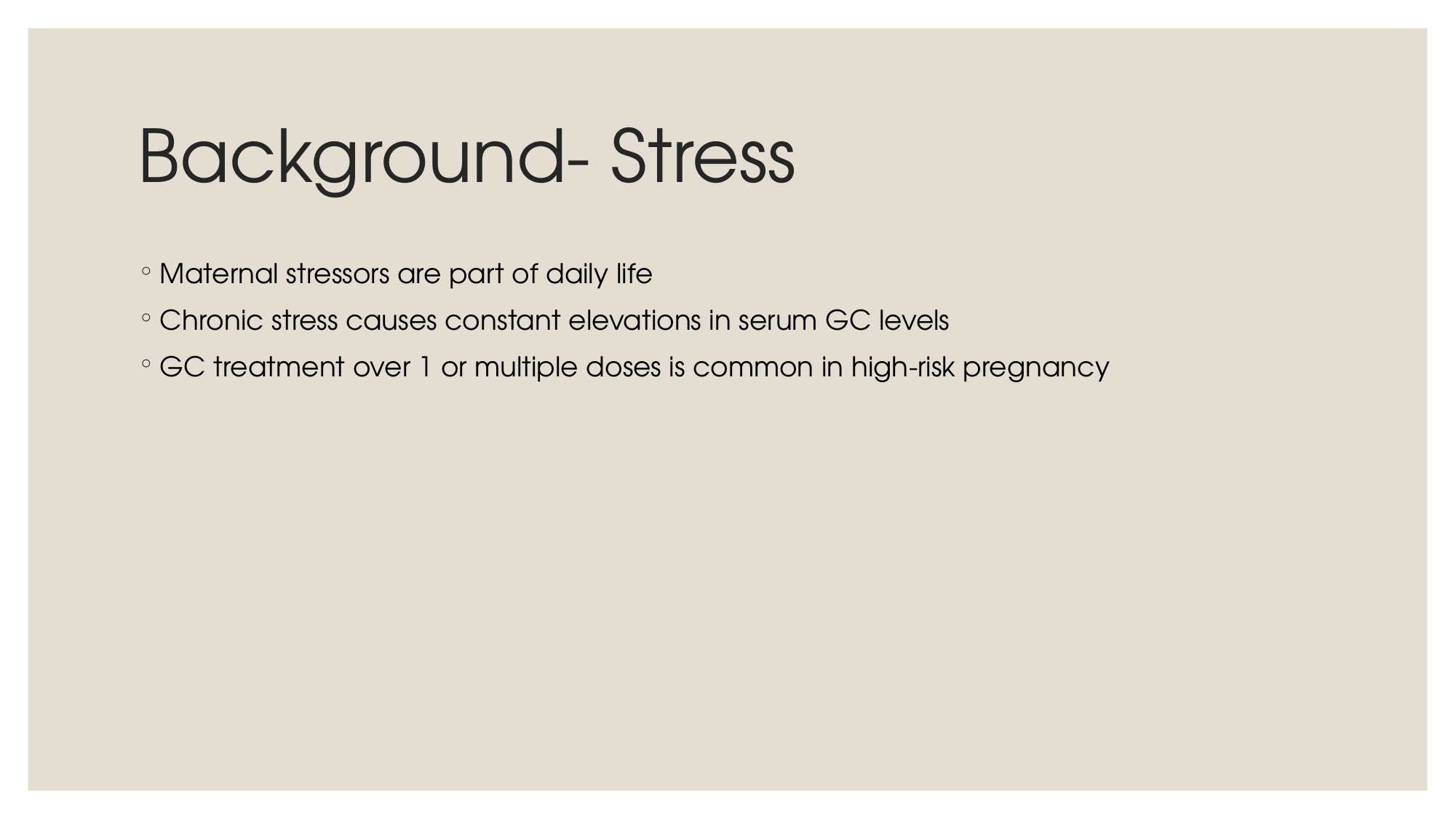

# Background- Stress
Maternal stressors are part of daily life
Chronic stress causes constant elevations in serum GC levels
GC treatment over 1 or multiple doses is common in high-risk pregnancy